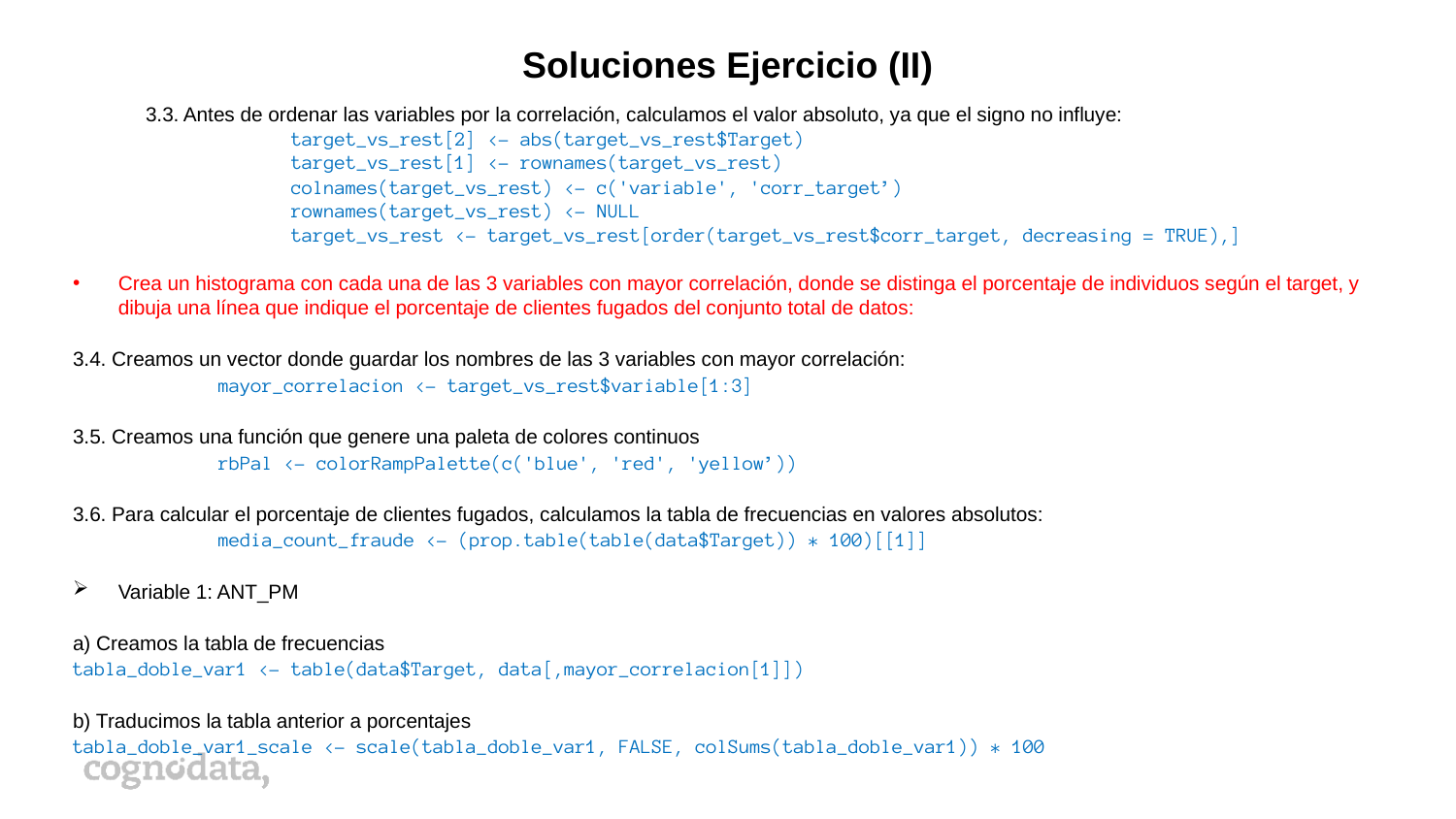

Soluciones Ejercicio (II)
3.3. Antes de ordenar las variables por la correlación, calculamos el valor absoluto, ya que el signo no influye:
	target_vs_rest[2] <- abs(target_vs_rest$Target)
	target_vs_rest[1] <- rownames(target_vs_rest)
	colnames(target_vs_rest) <- c('variable', 'corr_target’)
	rownames(target_vs_rest) <- NULL
	target_vs_rest <- target_vs_rest[order(target_vs_rest$corr_target, decreasing = TRUE),]

Crea un histograma con cada una de las 3 variables con mayor correlación, donde se distinga el porcentaje de individuos según el target, y dibuja una línea que indique el porcentaje de clientes fugados del conjunto total de datos:

3.4. Creamos un vector donde guardar los nombres de las 3 variables con mayor correlación:
	mayor_correlacion <- target_vs_rest$variable[1:3]

3.5. Creamos una función que genere una paleta de colores continuos
	rbPal <- colorRampPalette(c('blue', 'red', 'yellow’))

3.6. Para calcular el porcentaje de clientes fugados, calculamos la tabla de frecuencias en valores absolutos:
	media_count_fraude <- (prop.table(table(data$Target)) * 100)[[1]]

Variable 1: ANT_PM

a) Creamos la tabla de frecuencias
tabla_doble_var1 <- table(data$Target, data[,mayor_correlacion[1]])

b) Traducimos la tabla anterior a porcentajes
tabla_doble_var1_scale <- scale(tabla_doble_var1, FALSE, colSums(tabla_doble_var1)) * 100